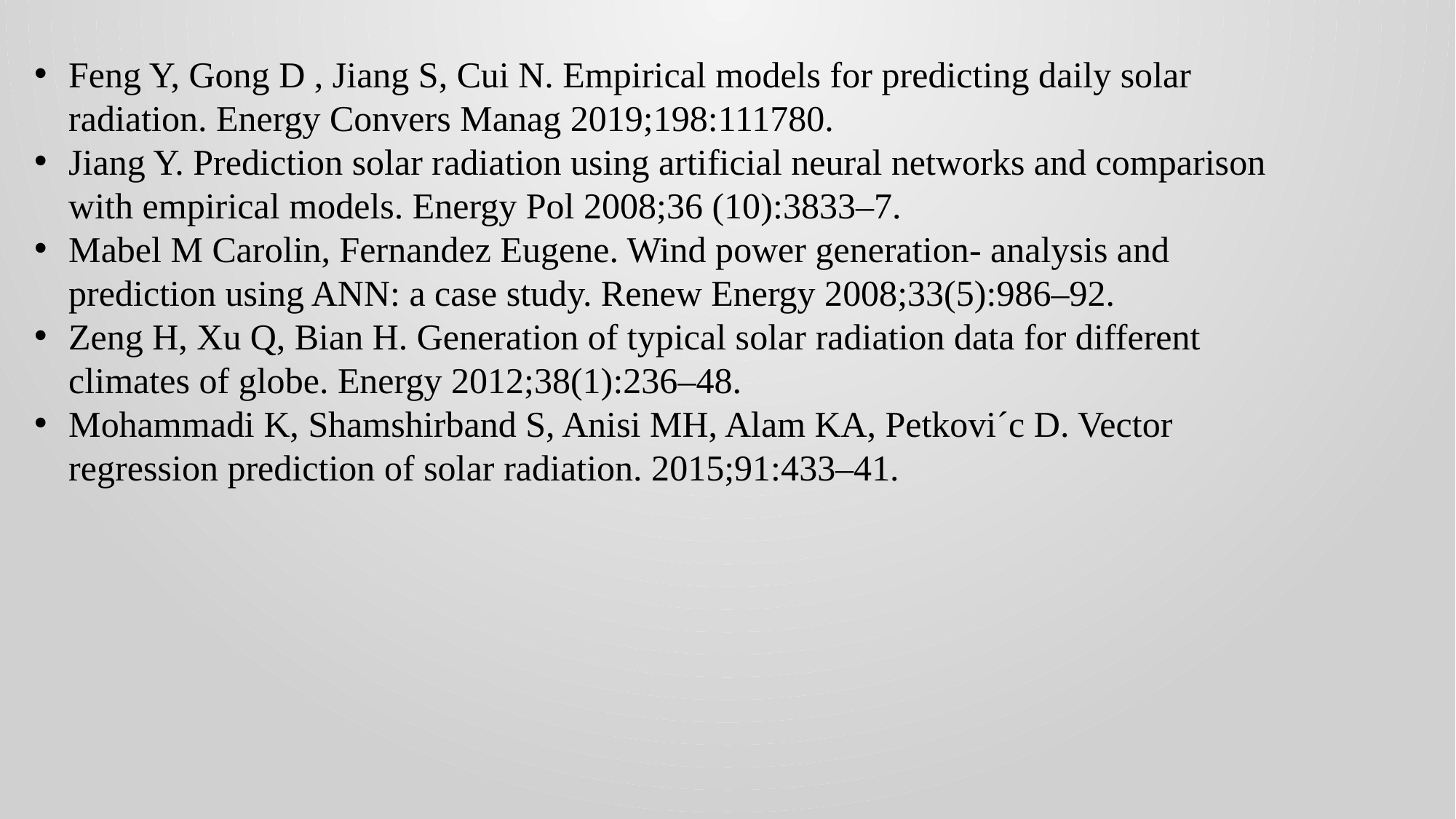

Feng Y, Gong D , Jiang S, Cui N. Empirical models for predicting daily solar radiation. Energy Convers Manag 2019;198:111780.
Jiang Y. Prediction solar radiation using artificial neural networks and comparison with empirical models. Energy Pol 2008;36 (10):3833–7.
Mabel M Carolin, Fernandez Eugene. Wind power generation- analysis and prediction using ANN: a case study. Renew Energy 2008;33(5):986–92.
Zeng H, Xu Q, Bian H. Generation of typical solar radiation data for different climates of globe. Energy 2012;38(1):236–48.
Mohammadi K, Shamshirband S, Anisi MH, Alam KA, Petkovi´c D. Vector regression prediction of solar radiation. 2015;91:433–41.